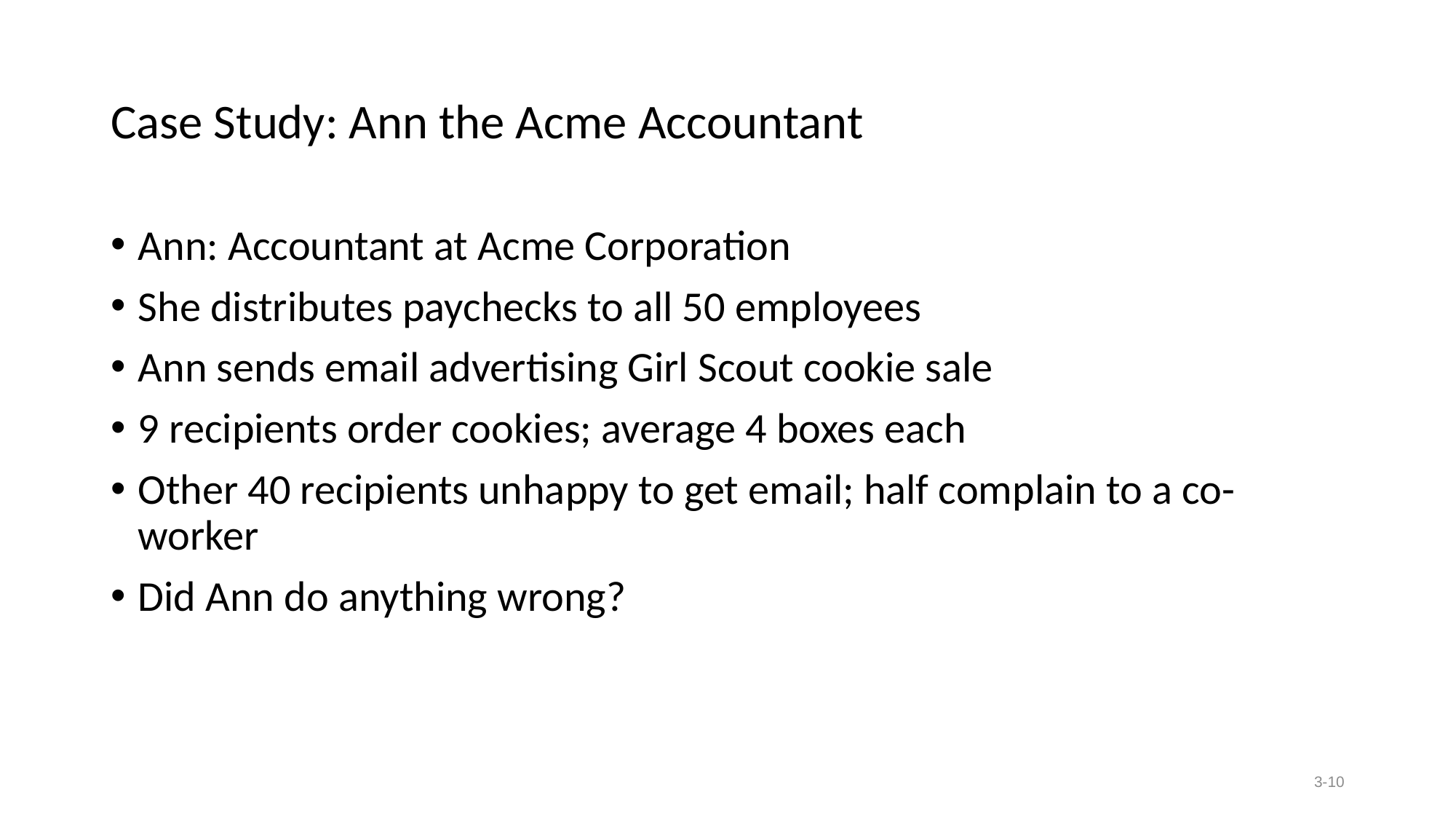

# Case Study: Ann the Acme Accountant
Ann: Accountant at Acme Corporation
She distributes paychecks to all 50 employees
Ann sends email advertising Girl Scout cookie sale
9 recipients order cookies; average 4 boxes each
Other 40 recipients unhappy to get email; half complain to a co-worker
Did Ann do anything wrong?
3-10